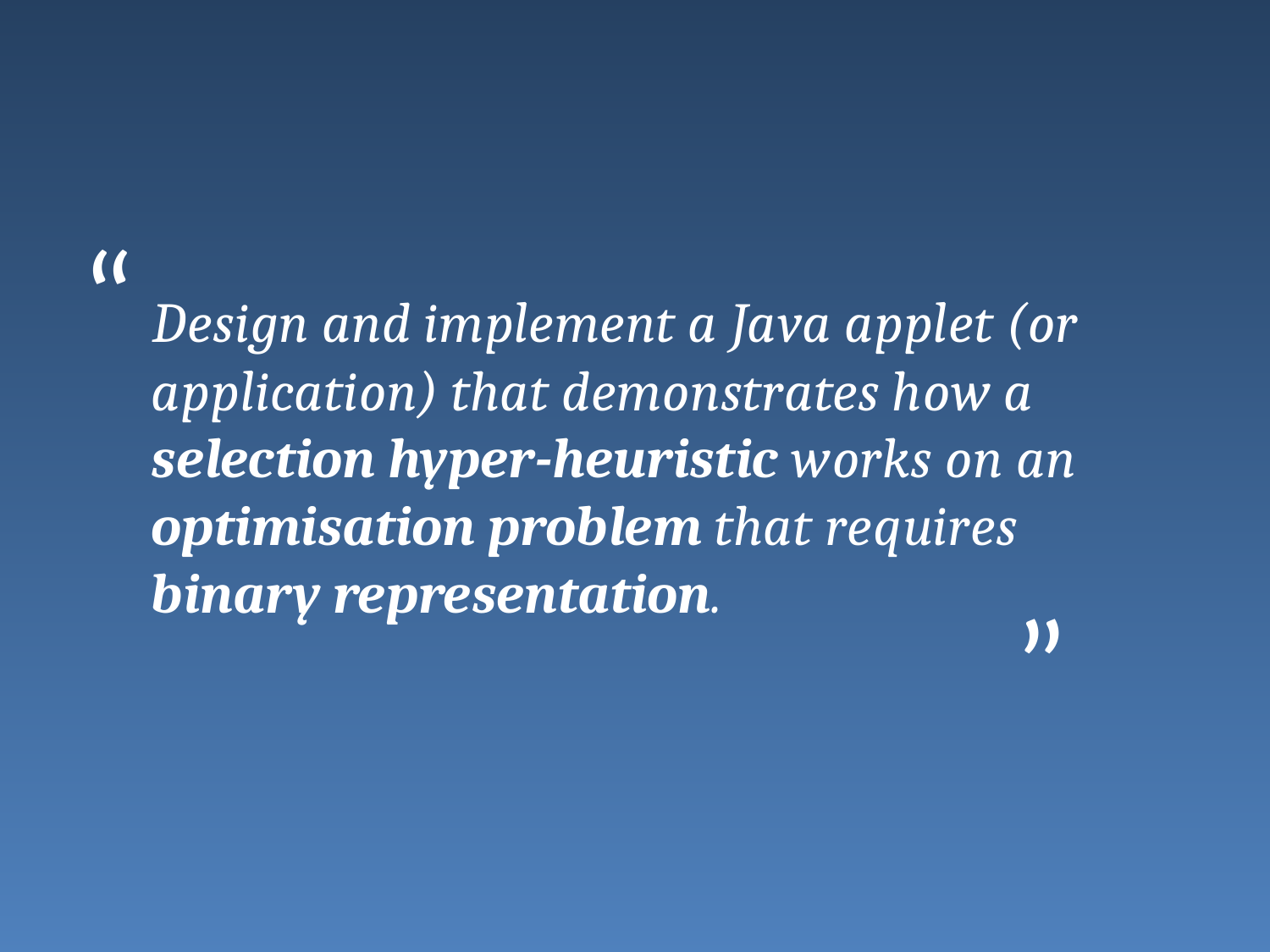

“
Design and implement a Java applet (or application) that demonstrates how a selection hyper-heuristic works on an optimisation problem that requires binary representation.
”